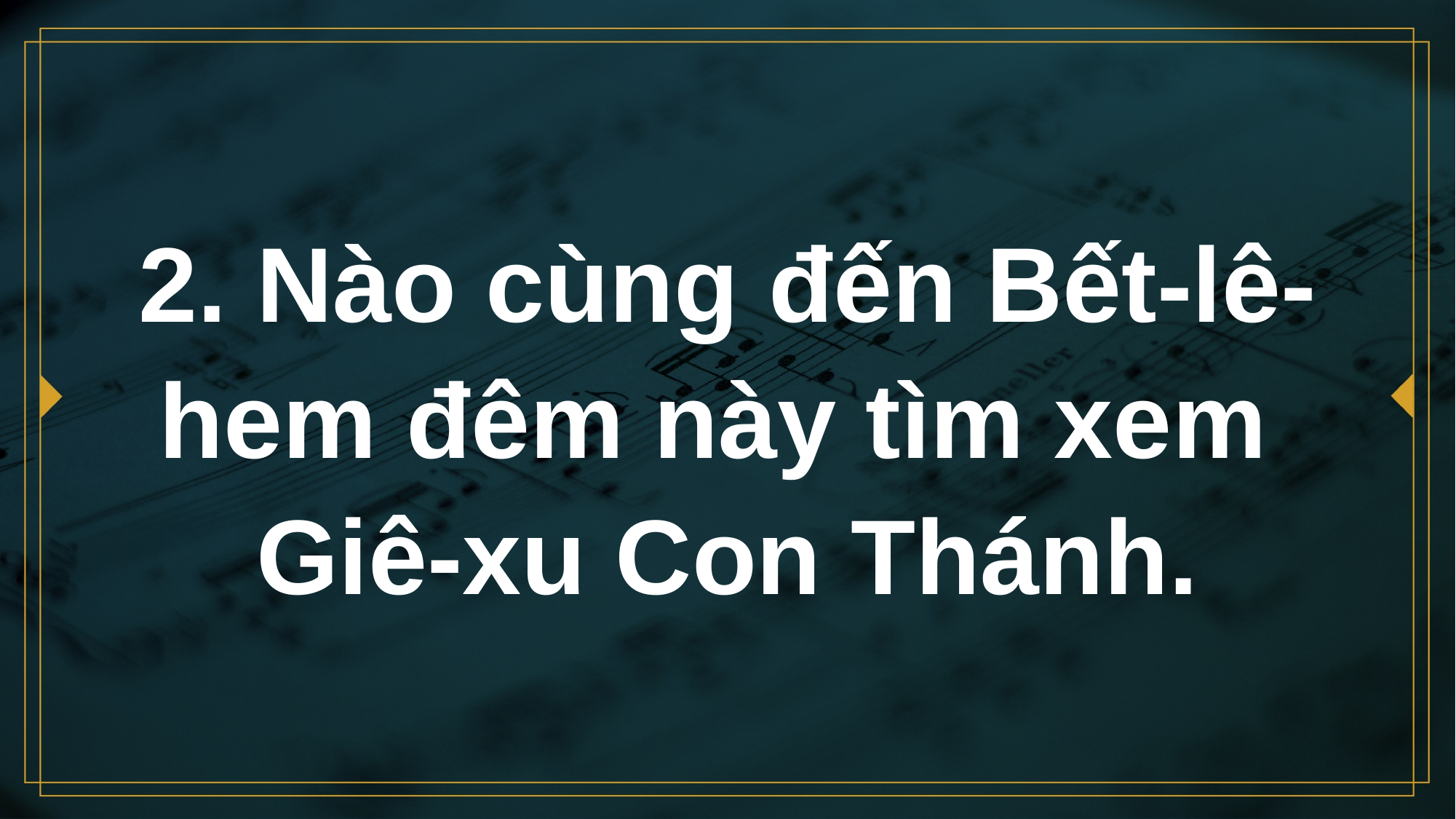

# 2. Nào cùng đến Bết-lê-hem đêm này tìm xem Giê-xu Con Thánh.